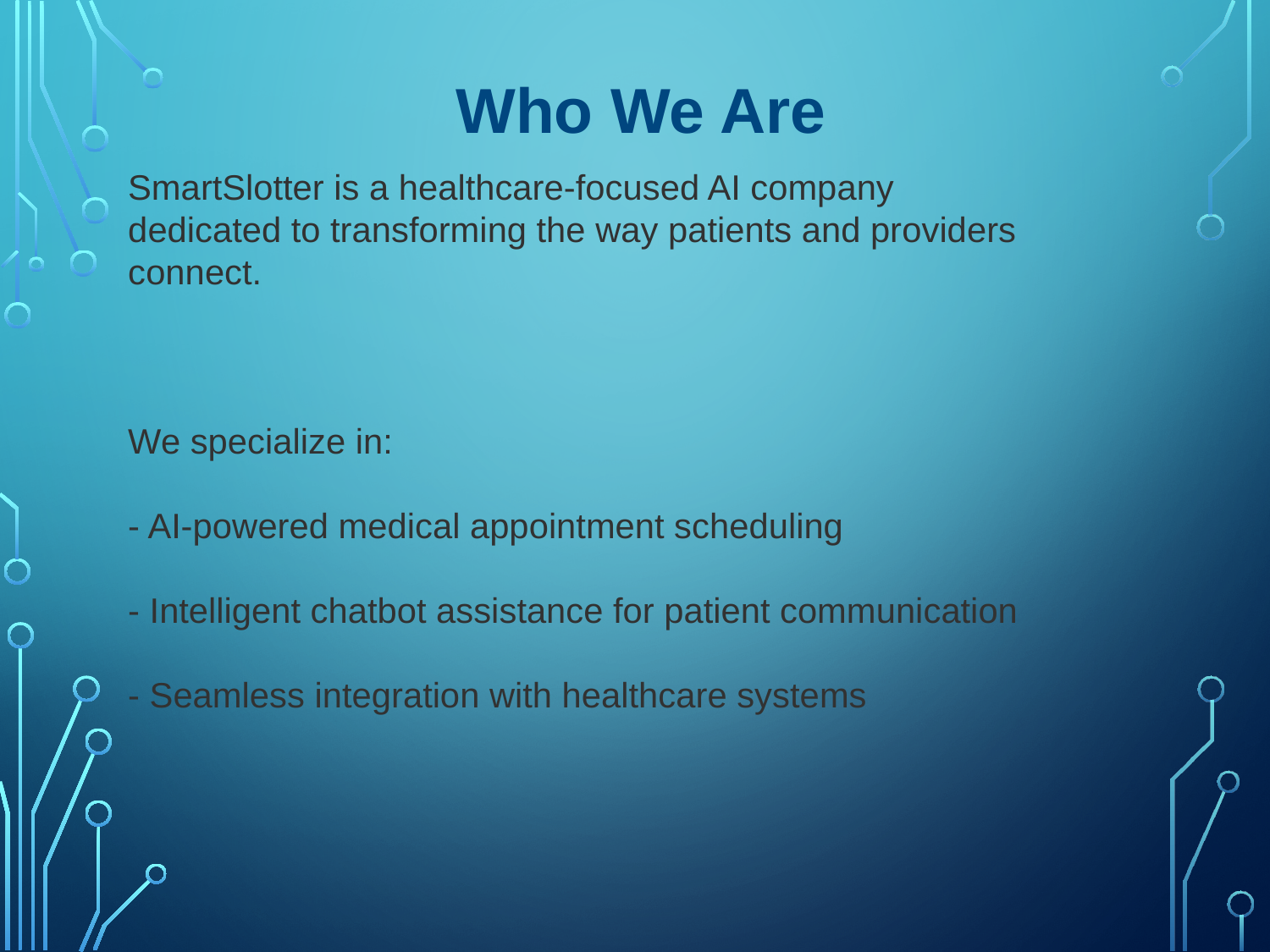

Who We Are
SmartSlotter is a healthcare-focused AI company dedicated to transforming the way patients and providers connect.

We specialize in:
- AI-powered medical appointment scheduling
- Intelligent chatbot assistance for patient communication
- Seamless integration with healthcare systems